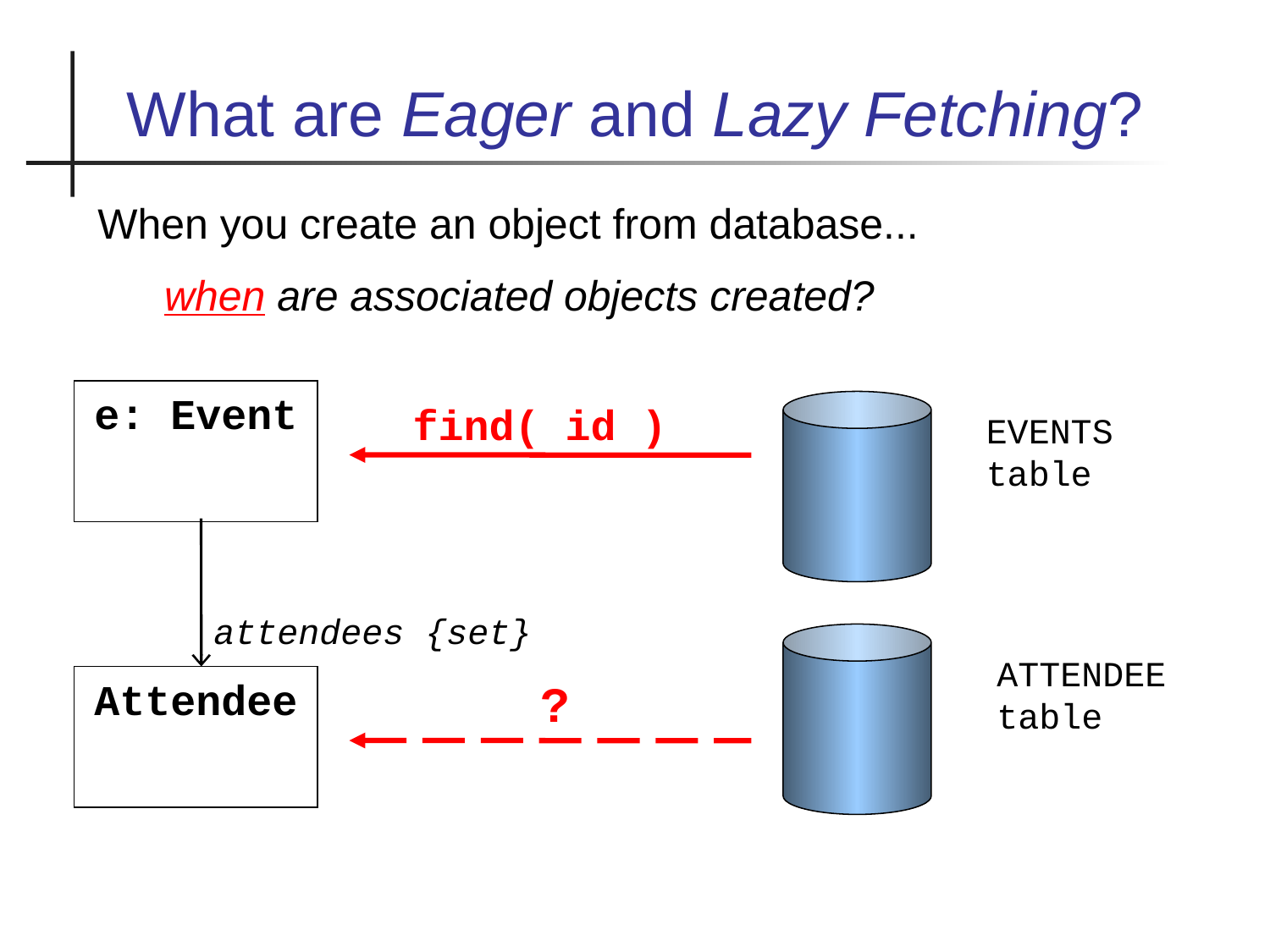

What are Eager and Lazy Fetching?
When you create an object from database...
	   when are associated objects created?

e: Event

find( id )

EVENTS table

attendees {set}

ATTENDEE table
Attendee

?